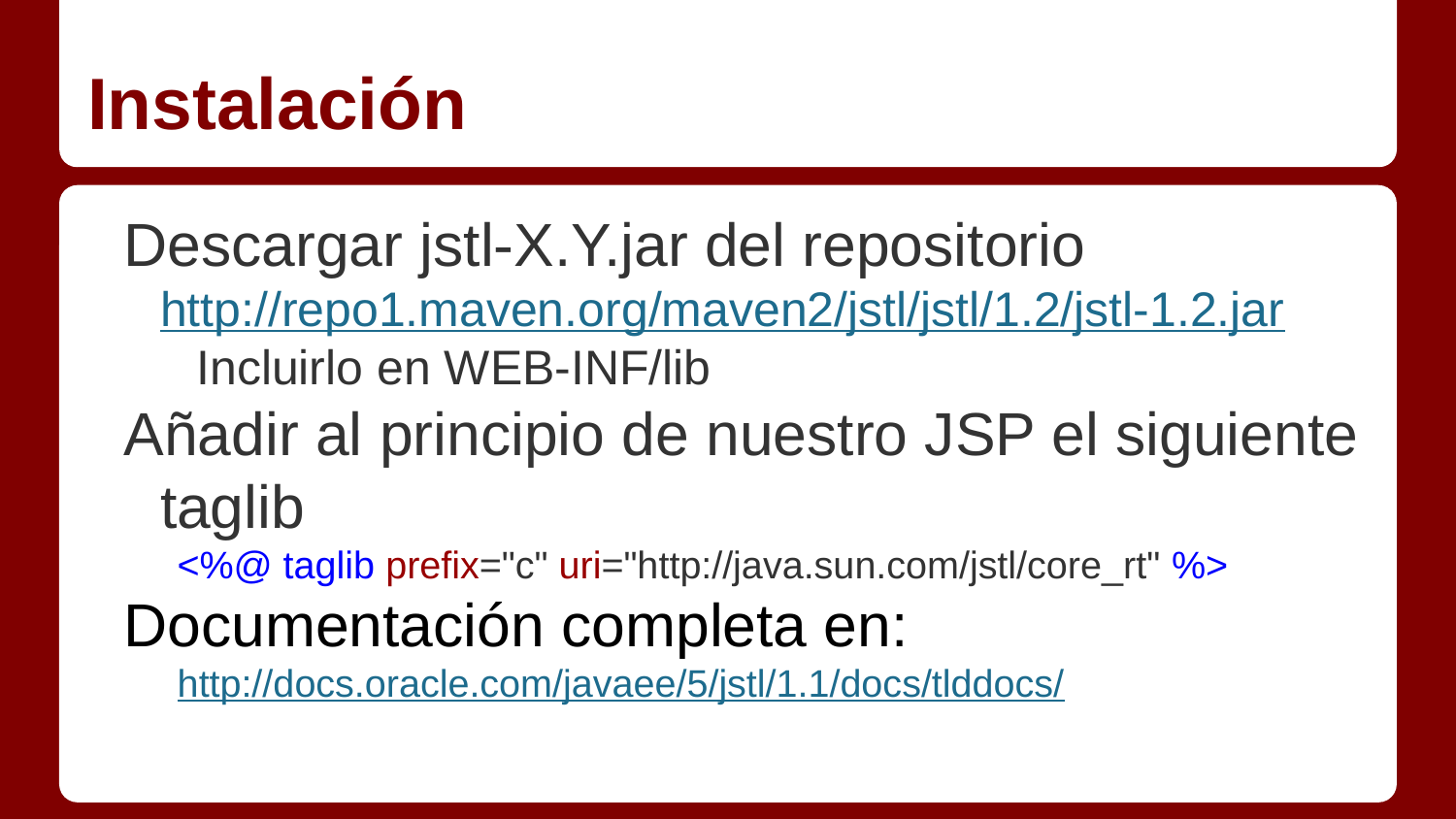

# Instalación
Descargar jstl-X.Y.jar del repositorio http://repo1.maven.org/maven2/jstl/jstl/1.2/jstl-1.2.jar
Incluirlo en WEB-INF/lib
Añadir al principio de nuestro JSP el siguiente taglib
<%@ taglib prefix="c" uri="http://java.sun.com/jstl/core_rt" %>
Documentación completa en:
http://docs.oracle.com/javaee/5/jstl/1.1/docs/tlddocs/